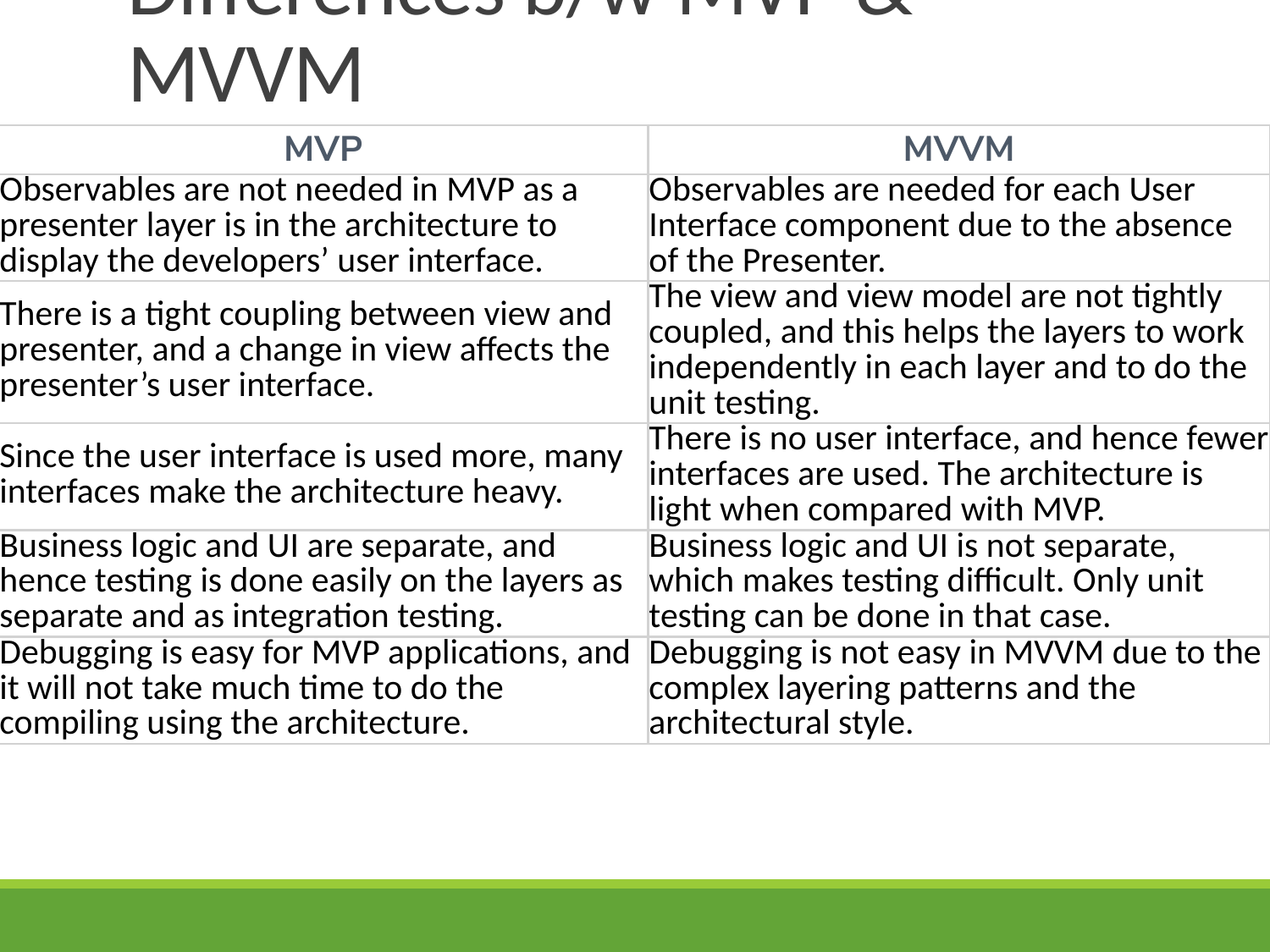

# Differences b/w MVP & MVVM
| MVP | MVVM |
| --- | --- |
| Observables are not needed in MVP as a presenter layer is in the architecture to display the developers’ user interface. | Observables are needed for each User Interface component due to the absence of the Presenter. |
| There is a tight coupling between view and presenter, and a change in view affects the presenter’s user interface. | The view and view model are not tightly coupled, and this helps the layers to work independently in each layer and to do the unit testing. |
| Since the user interface is used more, many interfaces make the architecture heavy. | There is no user interface, and hence fewer interfaces are used. The architecture is light when compared with MVP. |
| Business logic and UI are separate, and hence testing is done easily on the layers as separate and as integration testing. | Business logic and UI is not separate, which makes testing difficult. Only unit testing can be done in that case. |
| Debugging is easy for MVP applications, and it will not take much time to do the compiling using the architecture. | Debugging is not easy in MVVM due to the complex layering patterns and the architectural style. |